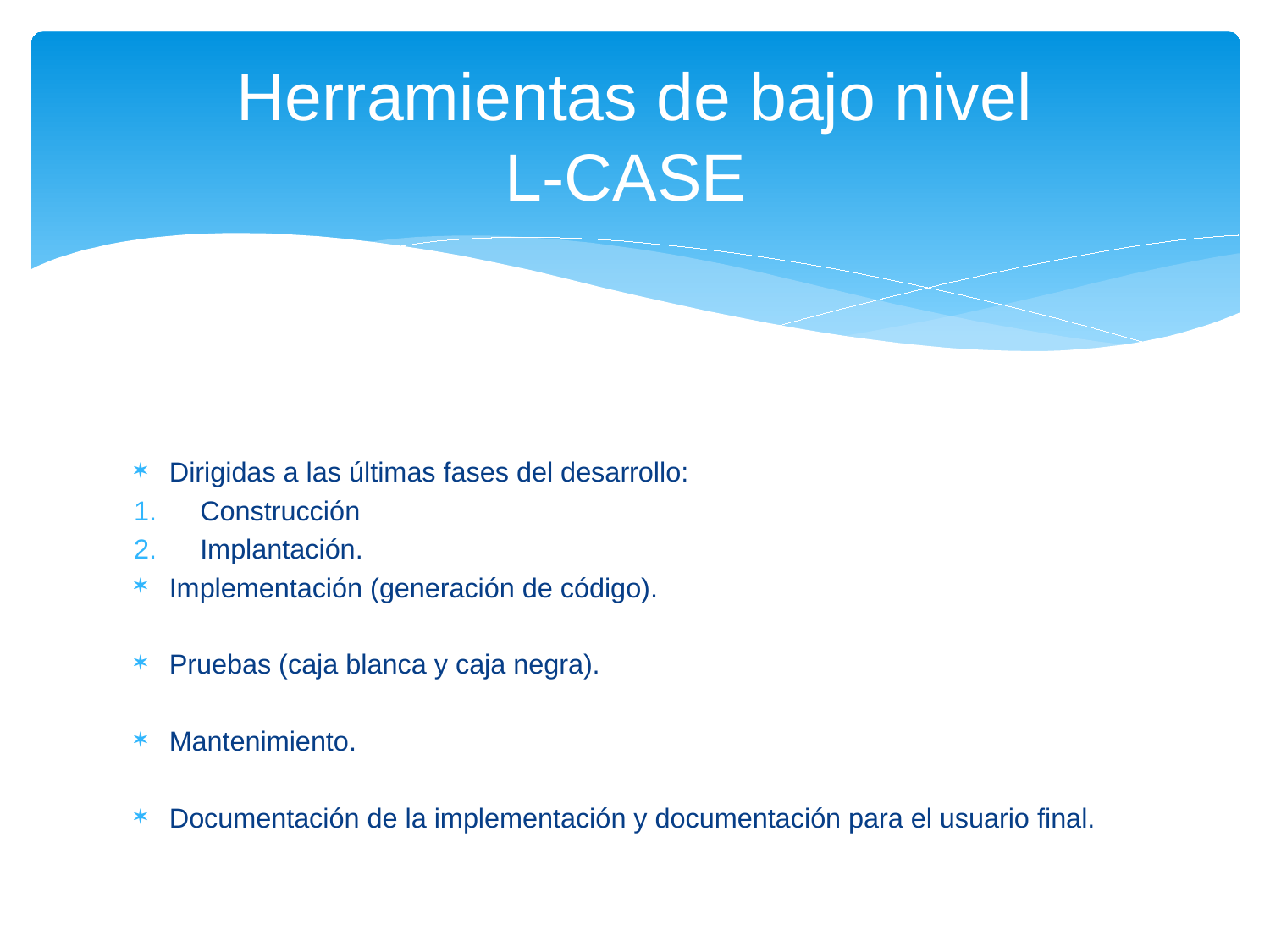

# Herramientas de bajo nivel L-CASE

Dirigidas a las últimas fases del desarrollo:
Construcción
Implantación.
Implementación (generación de código).

Pruebas (caja blanca y caja negra).

Mantenimiento.

Documentación de la implementación y documentación para el usuario final.